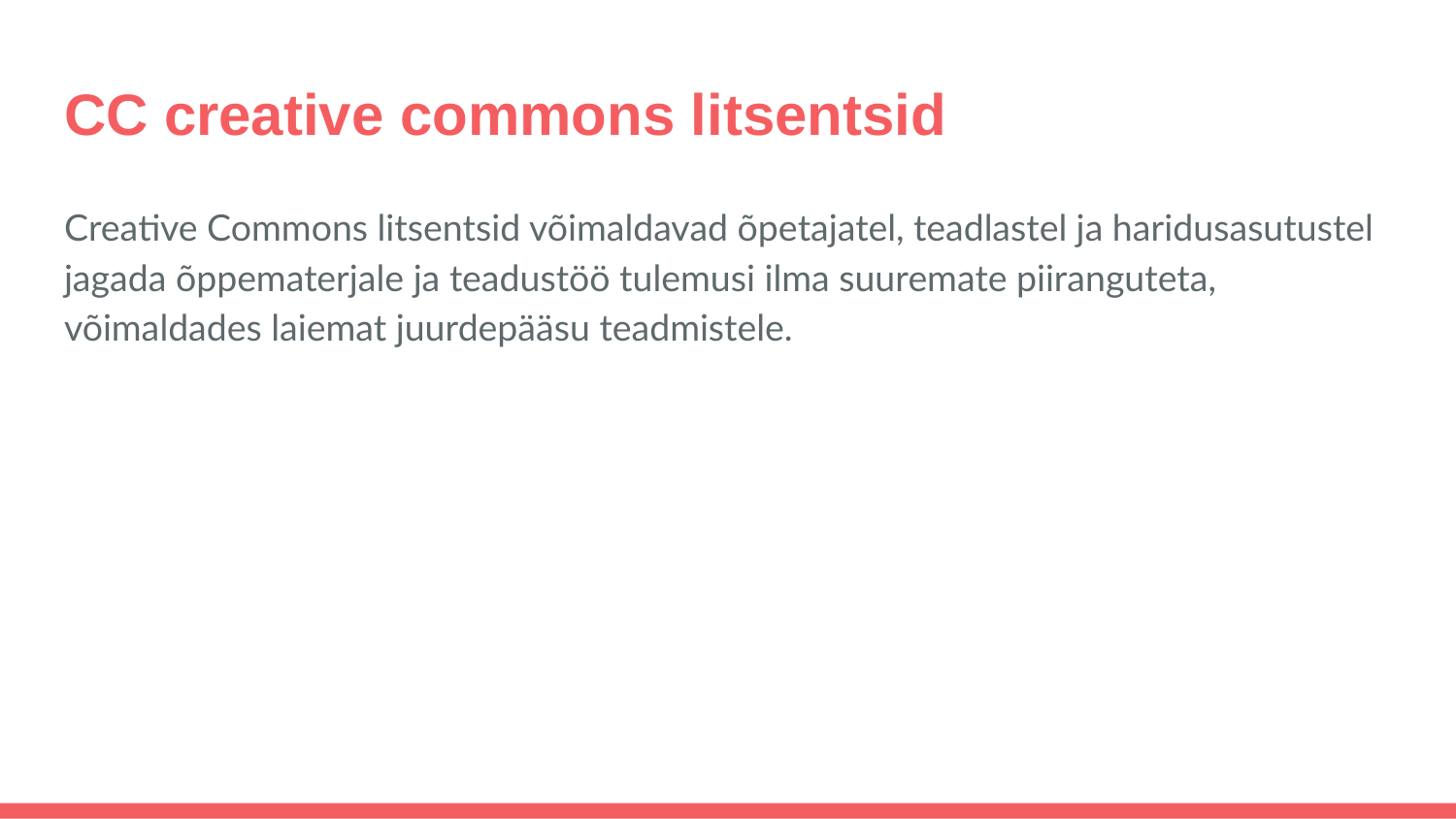

# CC creative commons litsentsid
Creative Commons litsentsid võimaldavad õpetajatel, teadlastel ja haridusasutustel jagada õppematerjale ja teadustöö tulemusi ilma suuremate piiranguteta, võimaldades laiemat juurdepääsu teadmistele.